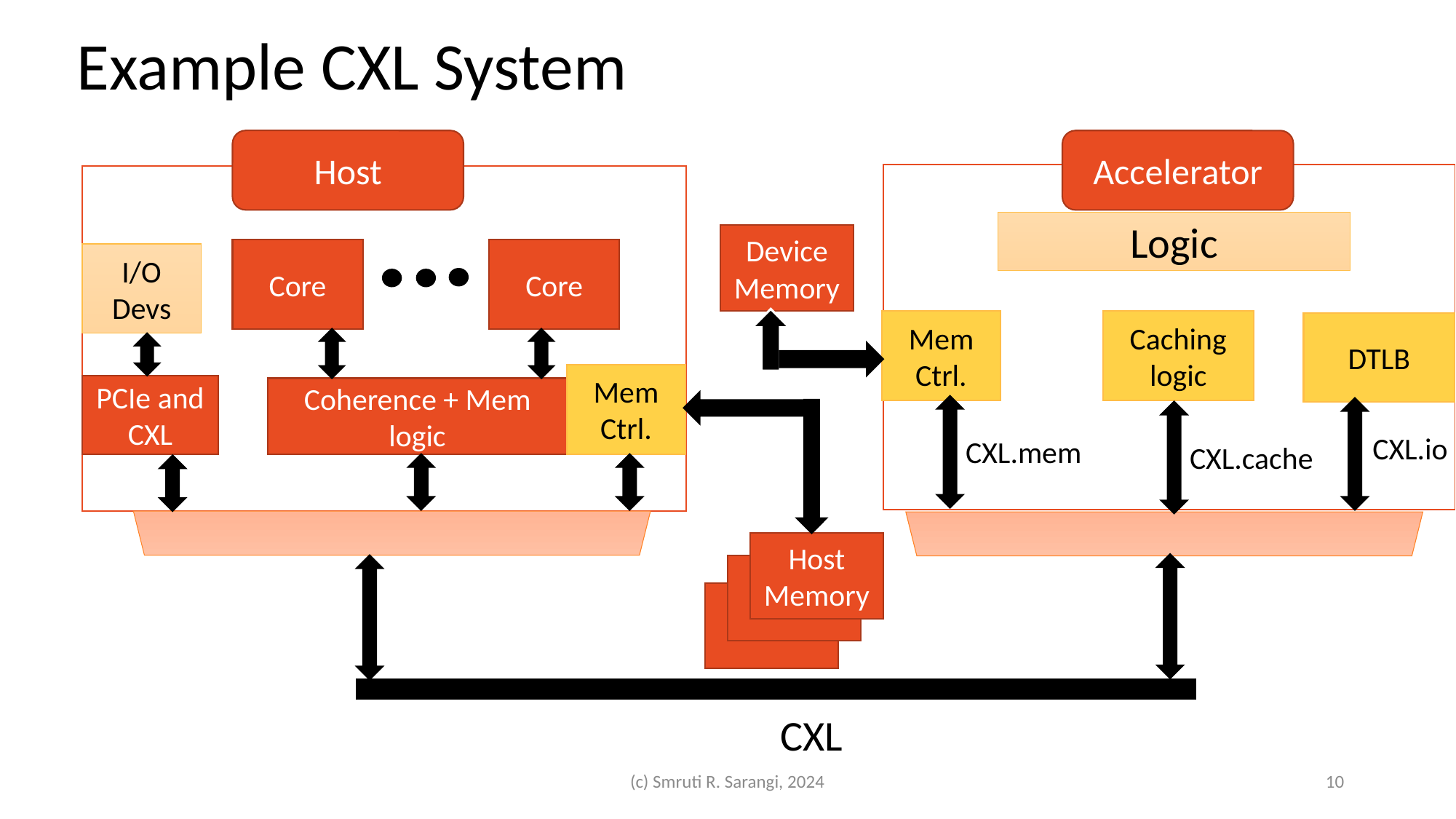

# Example CXL System
Host
Accelerator

Logic
Device Memory
Core
Core
I/O Devs

Mem Ctrl.
Caching logic
DTLB

Mem Ctrl.
PCIe and CXL
Coherence + Mem logic

CXL.io
CXL.mem
CXL.cache

Host Memory

CXL
(c) Smruti R. Sarangi, 2024
10